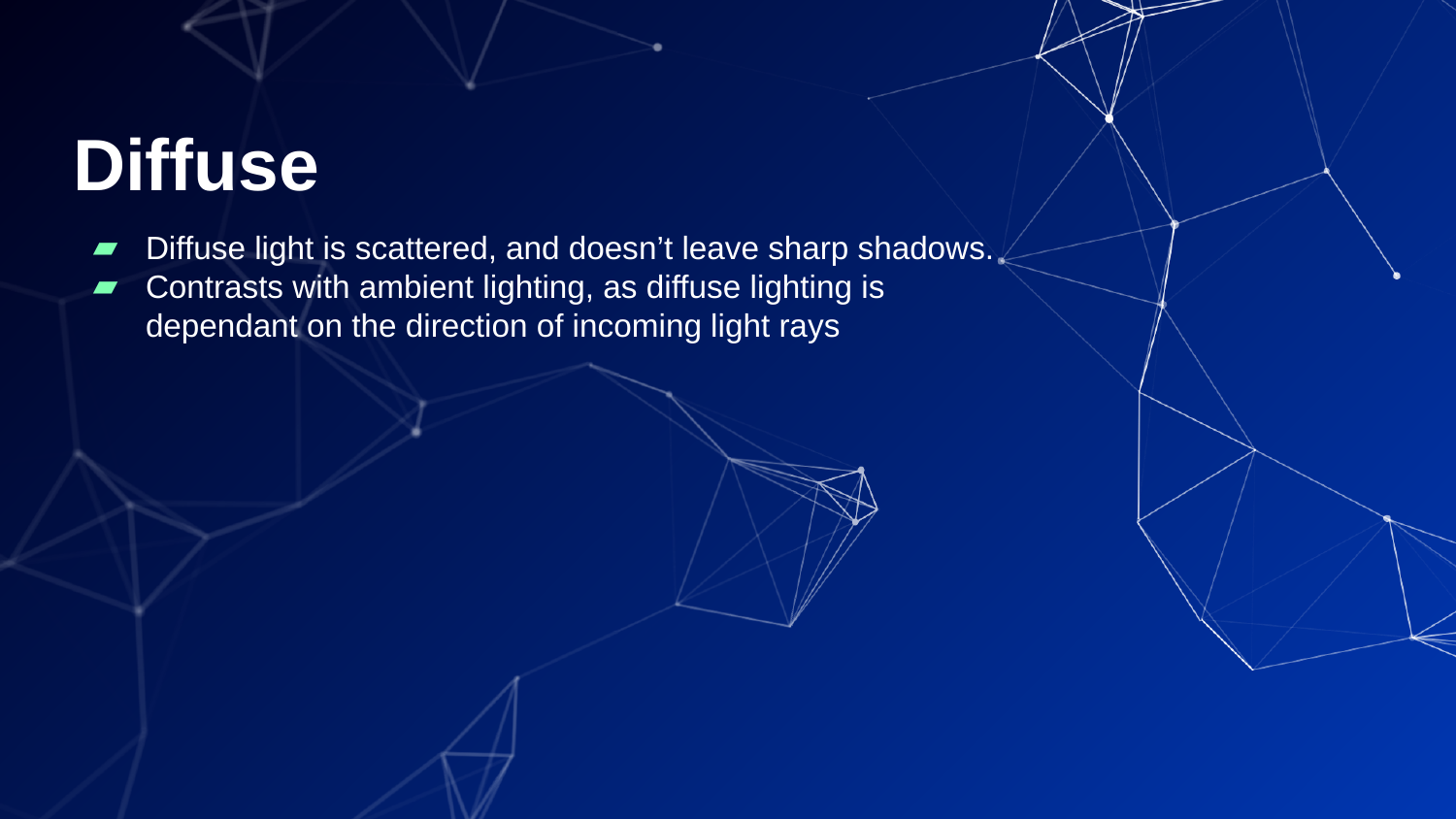

# Diffuse
Diffuse light is scattered, and doesn’t leave sharp shadows.
Contrasts with ambient lighting, as diffuse lighting is dependant on the direction of incoming light rays